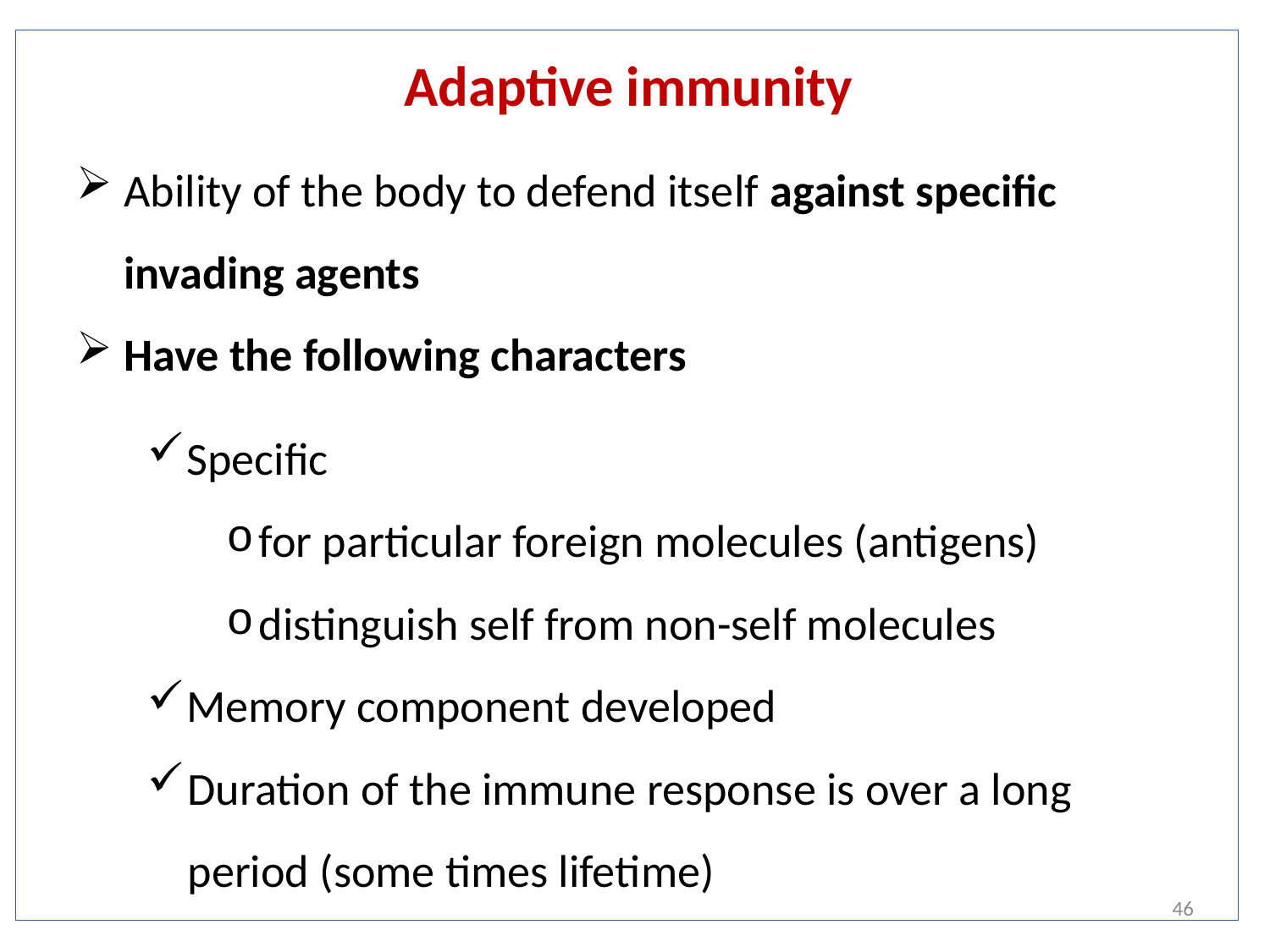

# Adaptive immunity
Ability of the body to defend itself against specific invading agents
Have the following characters
Specific
for particular foreign molecules (antigens)
distinguish self from non-self molecules
Memory component developed
Duration of the immune response is over a long period (some times lifetime)
46